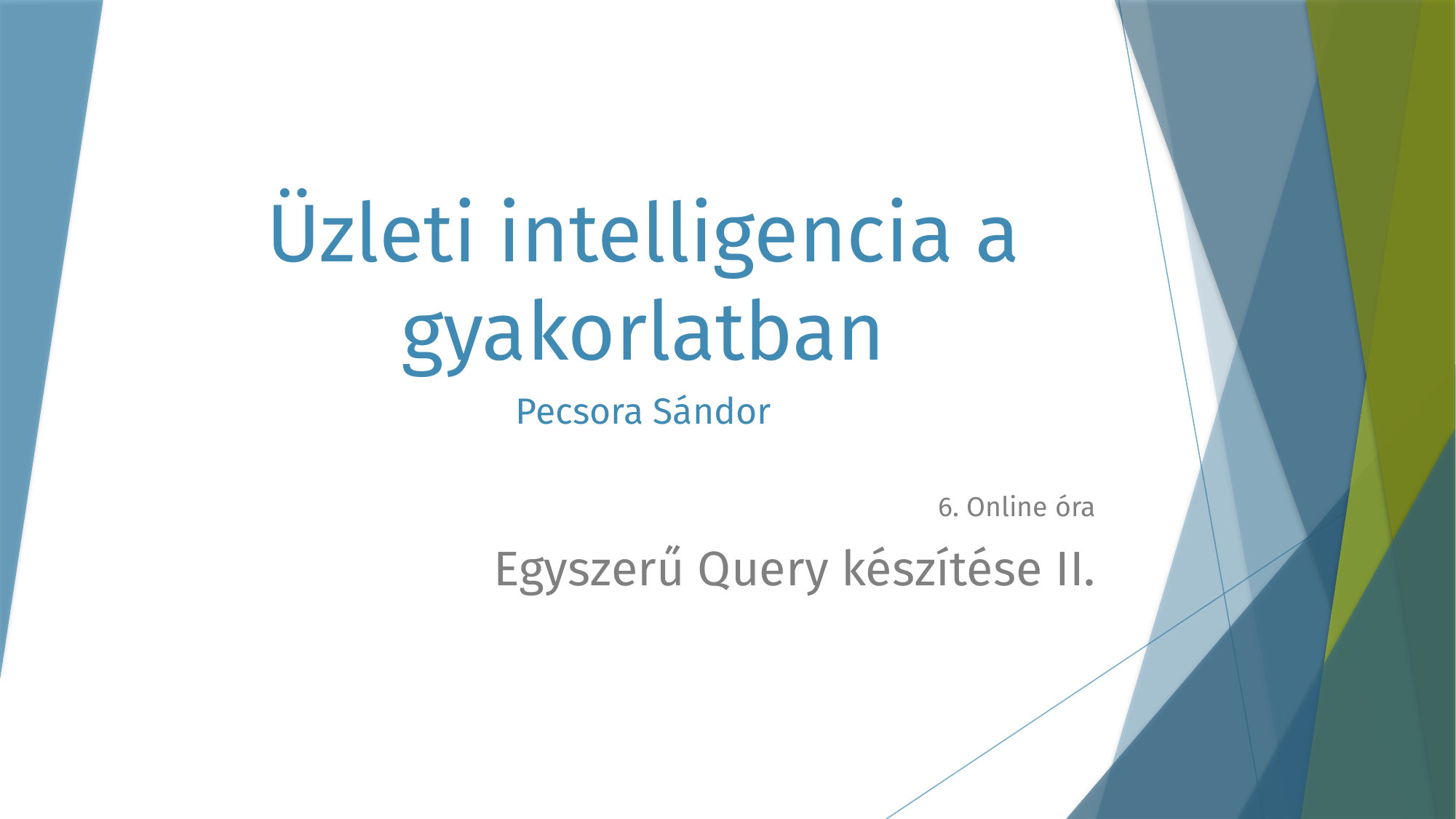

# Üzleti intelligencia a gyakorlatban
Pecsora Sándor
6. Online óra
Egyszerű Query készítése II.